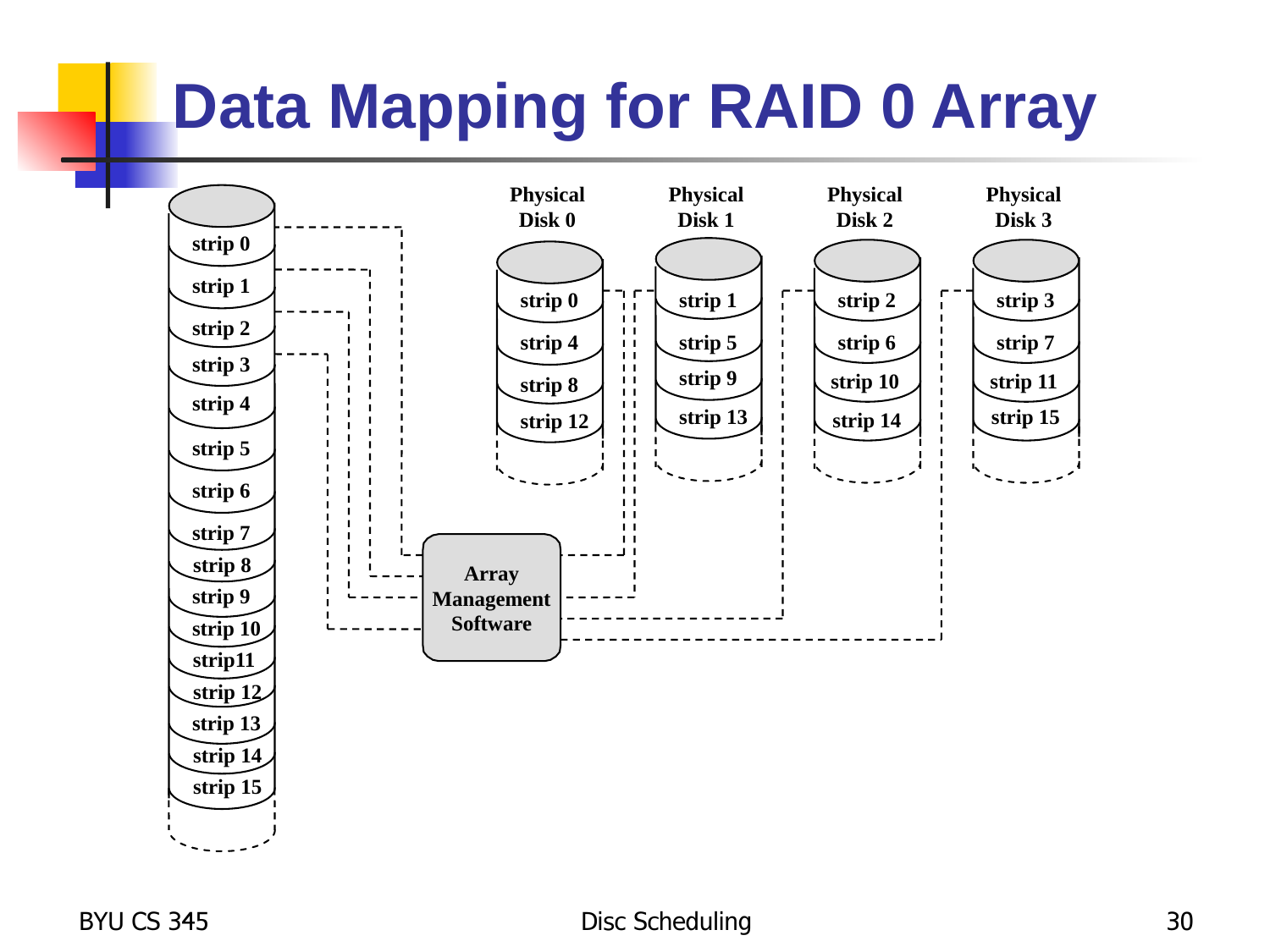

# Data Mapping for RAID 0 Array
Physical
Disk 0
Physical
Disk 1
Physical
Disk 2
Physical
Disk 3

strip 0

strip 0
strip 1
strip 2
strip 3
strip 4
strip 5
strip 6
strip 7
strip 9
strip 10
strip 11
strip 8
strip 13
strip 15
strip 14
strip 12

strip 1

strip 2

strip 3

strip 4

strip 5

strip 6

strip 7

Array
Management
Software
strip 8

strip 9

strip 10

strip11

strip 12

strip 13

strip 14

strip 15

BYU CS 345
Disc Scheduling
30